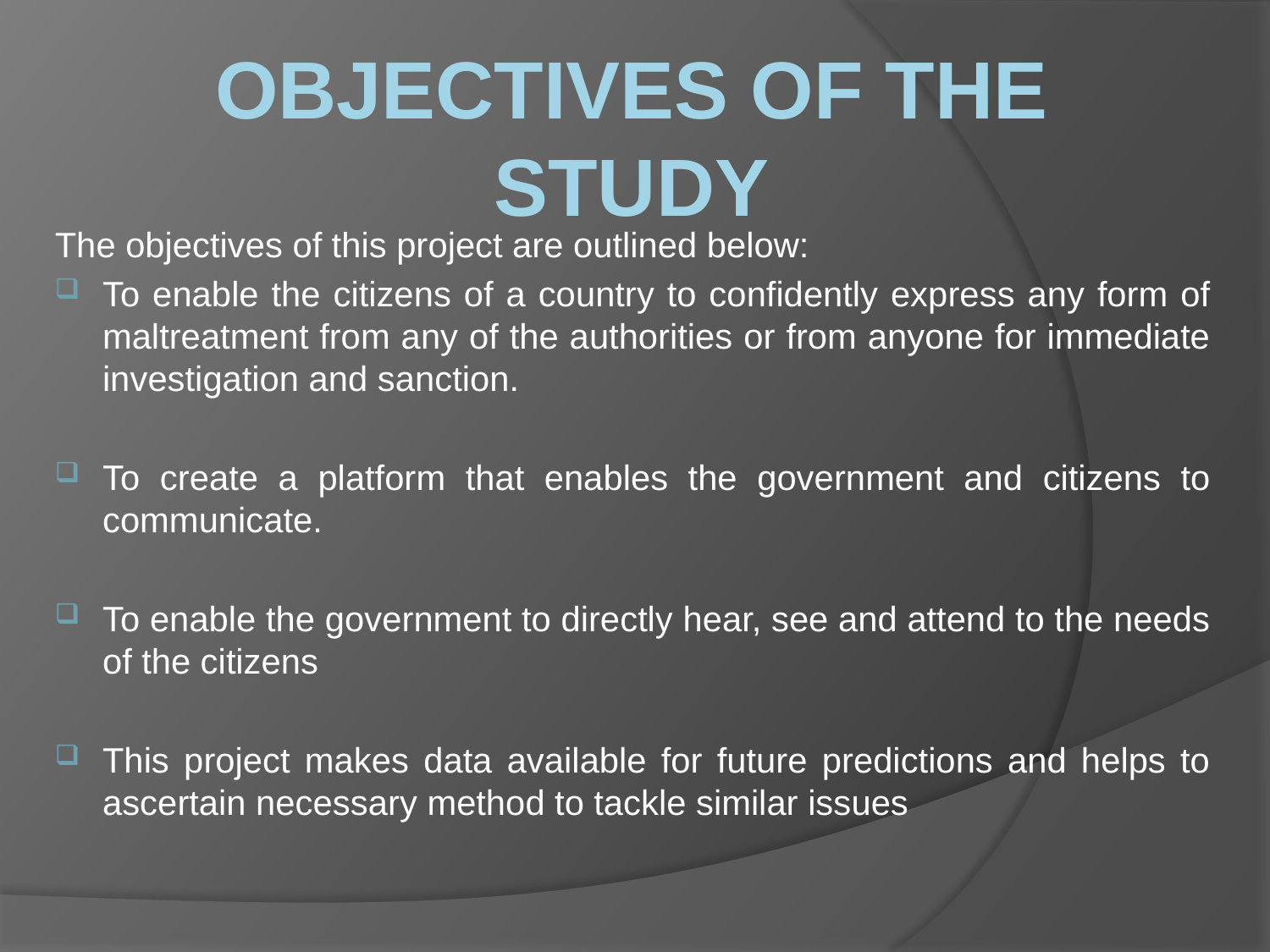

# Objectives of the study
The objectives of this project are outlined below:
To enable the citizens of a country to confidently express any form of maltreatment from any of the authorities or from anyone for immediate investigation and sanction.

To create a platform that enables the government and citizens to communicate.

To enable the government to directly hear, see and attend to the needs of the citizens

This project makes data available for future predictions and helps to ascertain necessary method to tackle similar issues